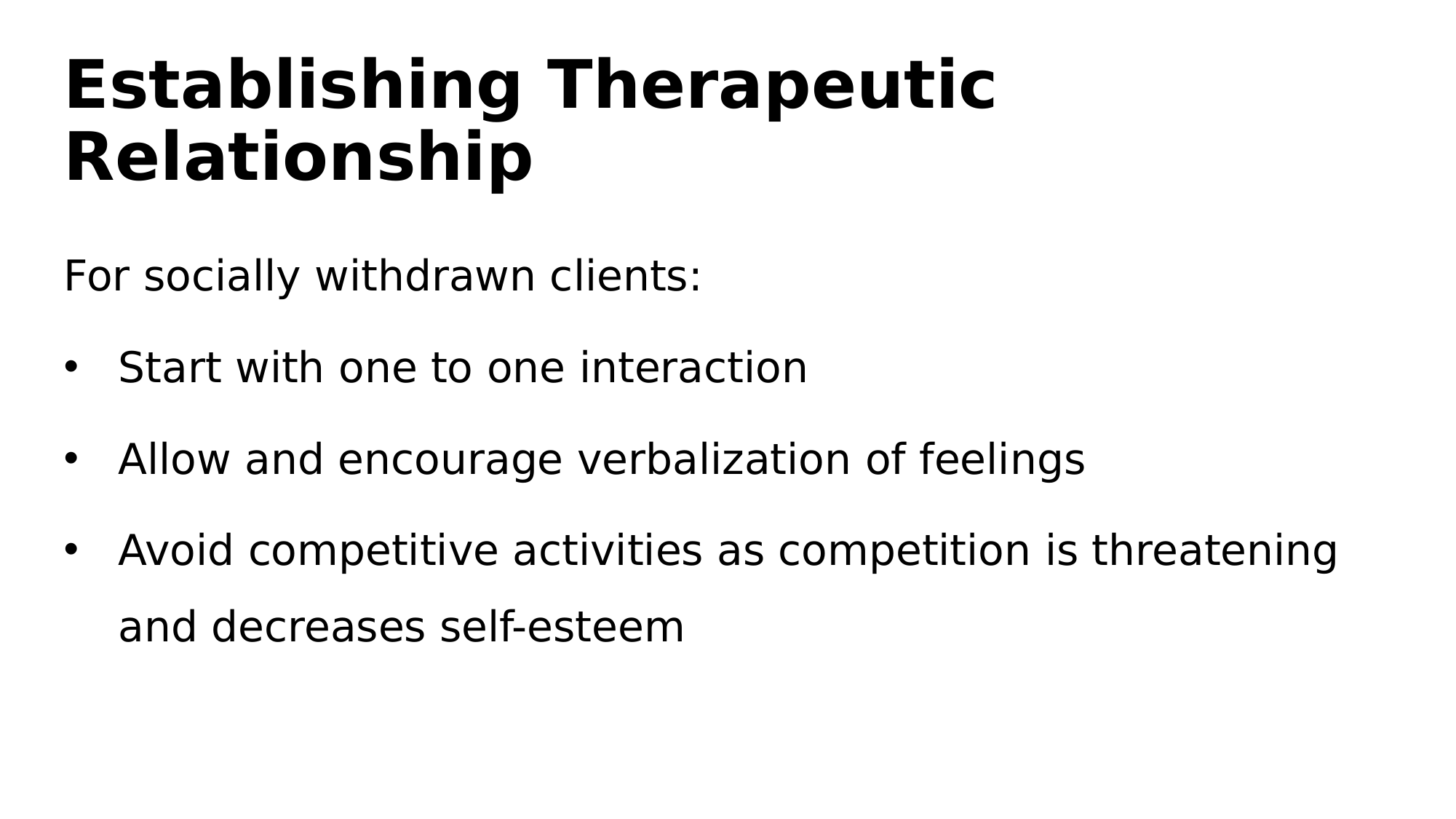

# Establishing Therapeutic Relationship
For socially withdrawn clients:
Start with one to one interaction
Allow and encourage verbalization of feelings
Avoid competitive activities as competition is threatening and decreases self-esteem